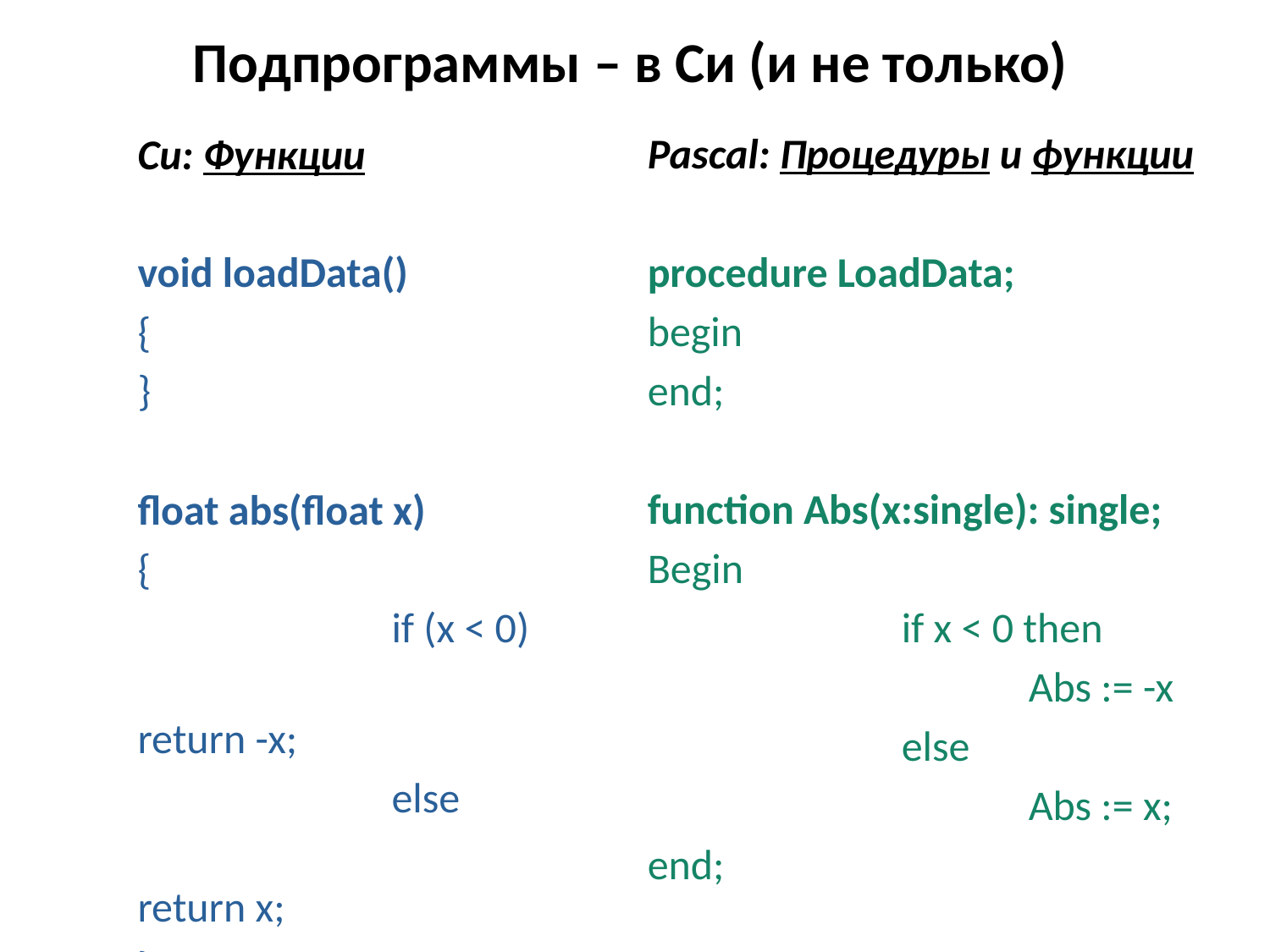

# Подпрограммы – в Си (и не только)
Pascal: Процедуры и функции

procedure LoadData;
begin
end;

function Abs(x:single): single;
Begin
		if x < 0 then
			Abs := -x
		else
			Abs := x;
end;
Си: Функции

void loadData()
{
}

float abs(float x)
{
		if (x < 0)
			return -x;
		else
			return x;
}